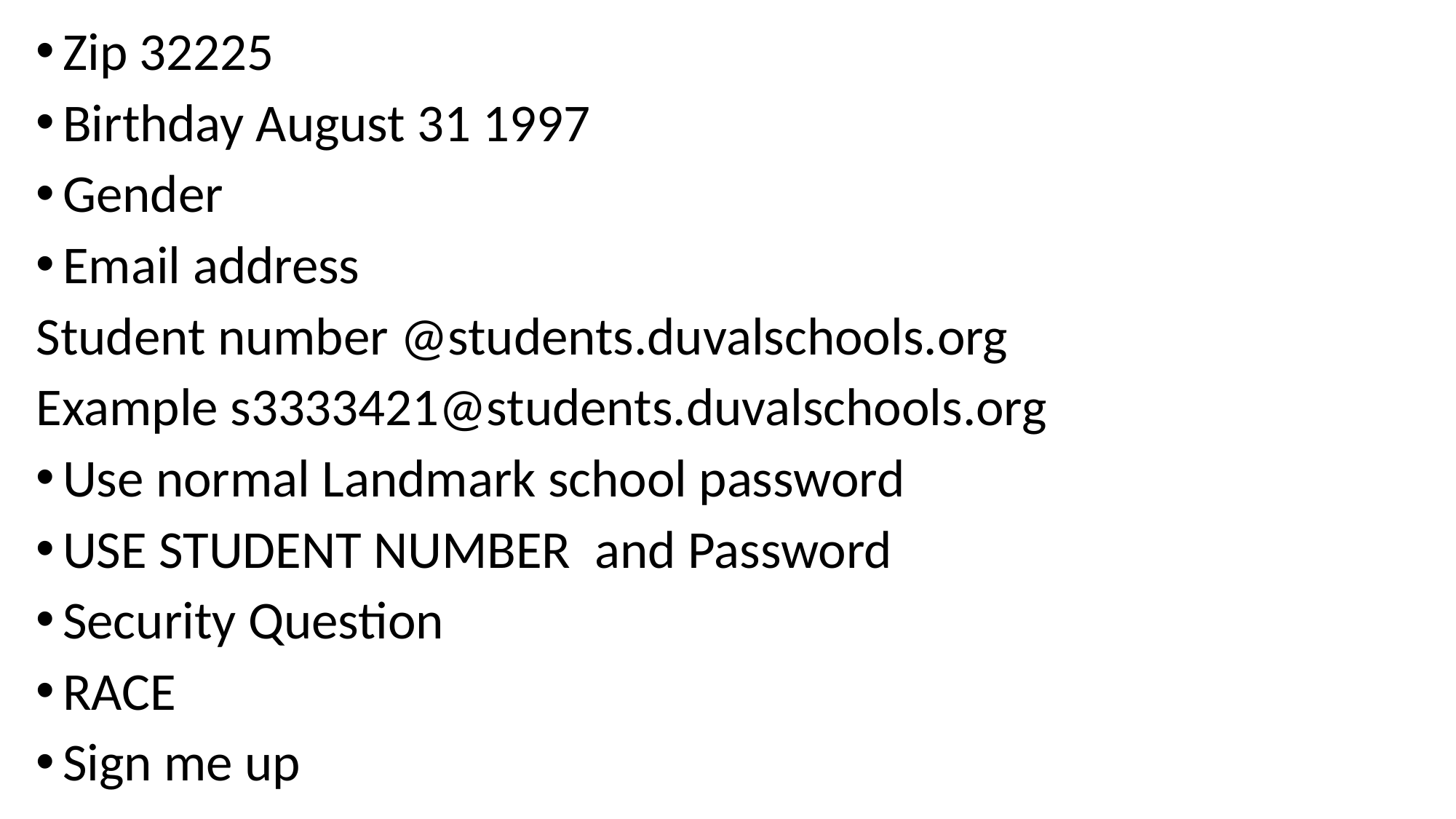

Zip 32225
Birthday August 31 1997
Gender
Email address
Student number @students.duvalschools.org
Example s3333421@students.duvalschools.org
Use normal Landmark school password
USE STUDENT NUMBER  and Password
Security Question
RACE
Sign me up